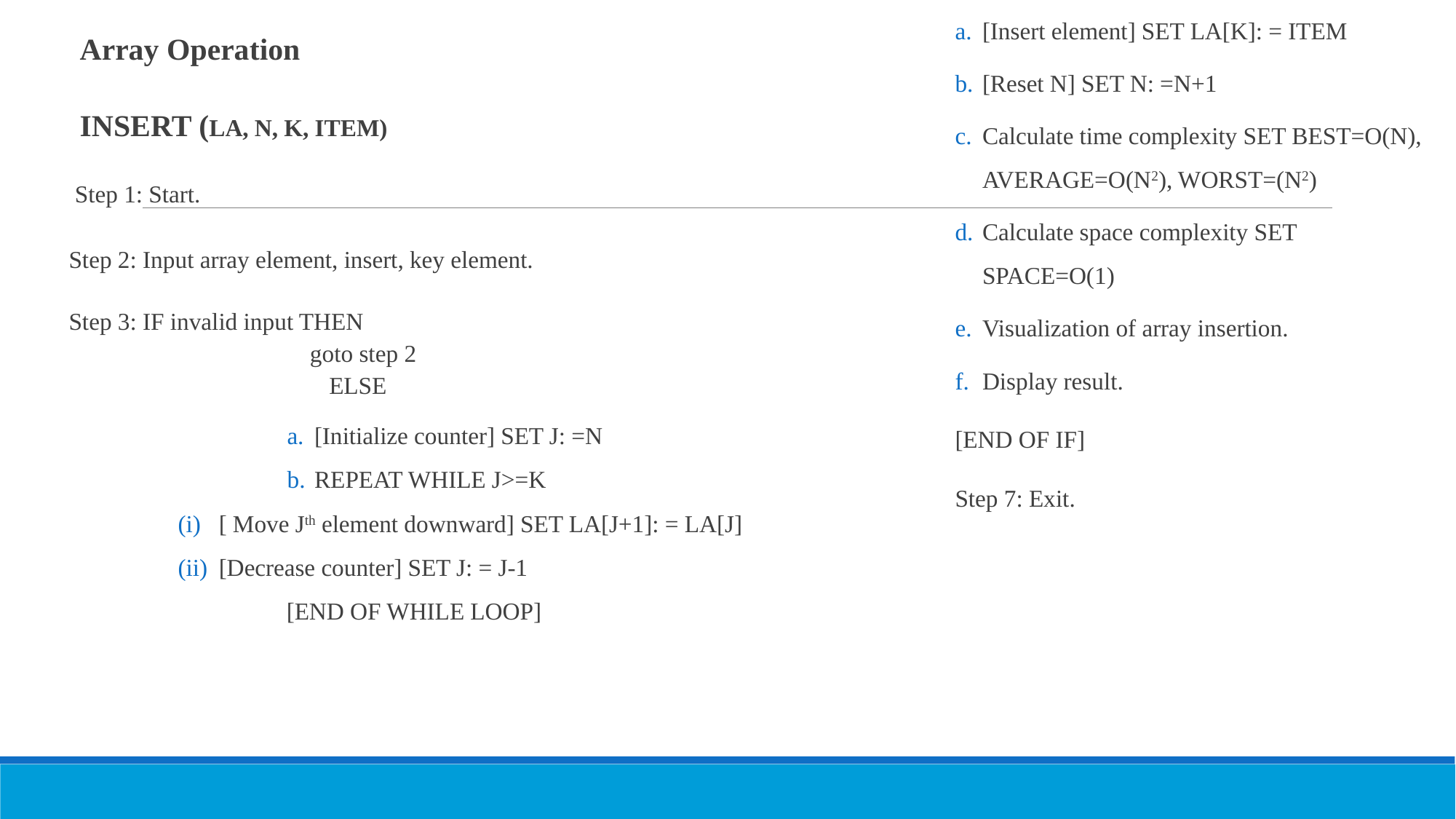

[Insert element] SET LA[K]: = ITEM
[Reset N] SET N: =N+1
Calculate time complexity SET BEST=O(N), AVERAGE=O(N2), WORST=(N2)
Calculate space complexity SET SPACE=O(1)
Visualization of array insertion.
Display result.
[END OF IF]
Step 7: Exit.

Array Operation
INSERT (LA, N, K, ITEM)
 Step 1: Start.
Step 2: Input array element, insert, key element.
Step 3: IF invalid input THEN					                      goto step 2					       ELSE
[Initialize counter] SET J: =N
REPEAT WHILE J>=K
[ Move Jth element downward] SET LA[J+1]: = LA[J]
[Decrease counter] SET J: = J-1
	         [END OF WHILE LOOP]